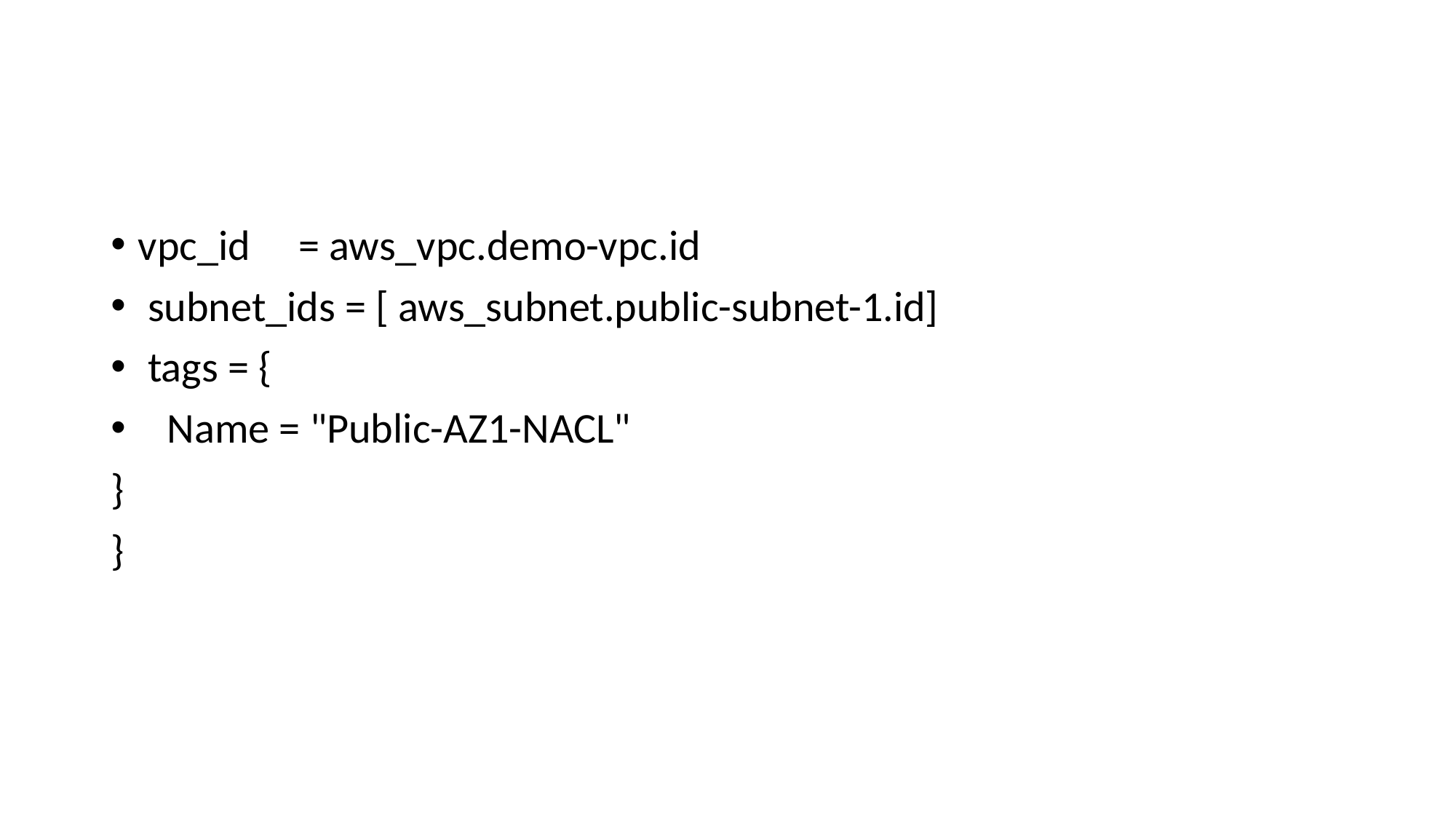

#
vpc_id     = aws_vpc.demo-vpc.id
 subnet_ids = [ aws_subnet.public-subnet-1.id]
 tags = {
   Name = "Public-AZ1-NACL"
}
}